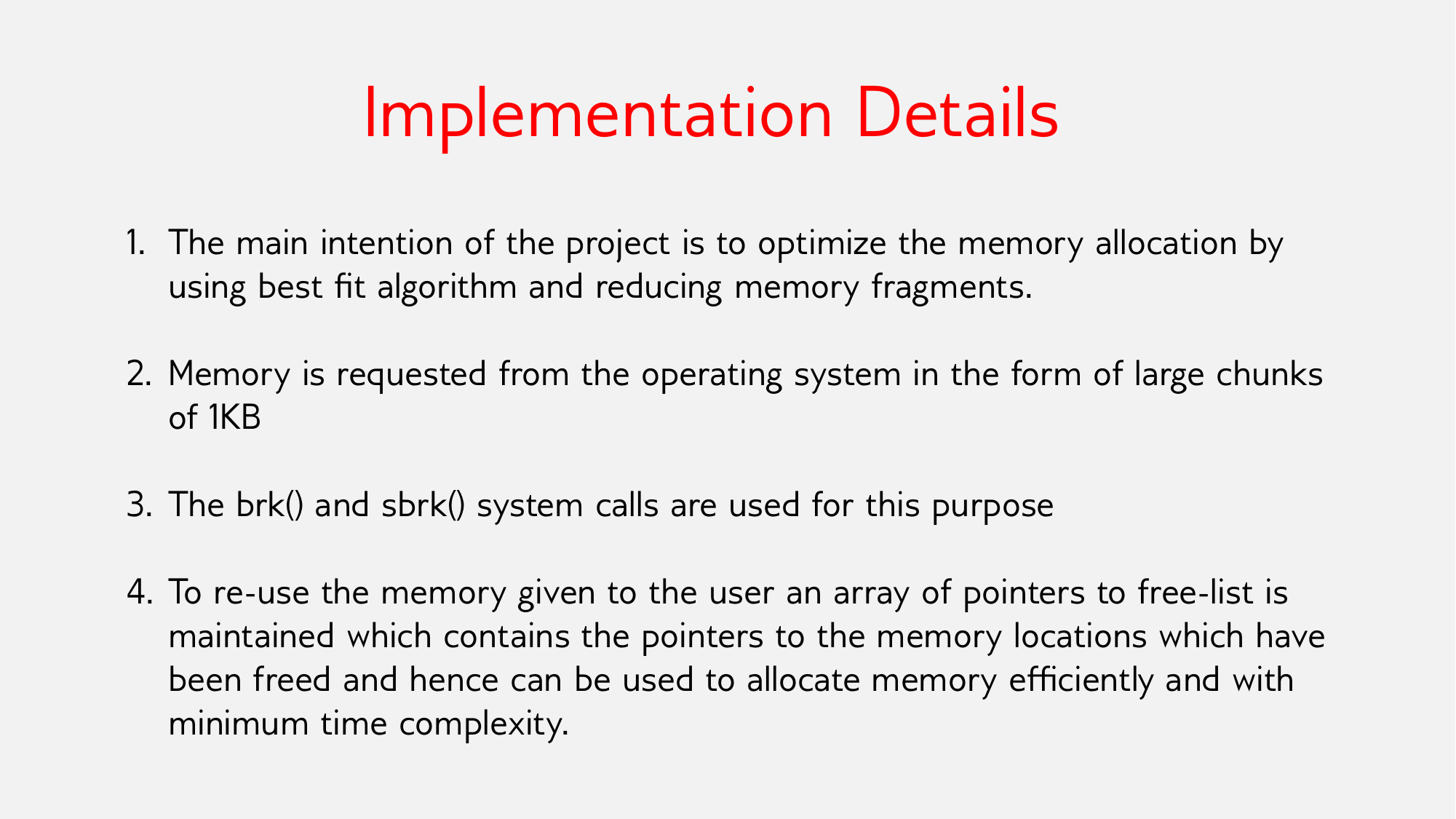

Implementation Details
The main intention of the project is to optimize the memory allocation by using best fit algorithm and reducing memory fragments.

Memory is requested from the operating system in the form of large chunks of 1KB

The brk() and sbrk() system calls are used for this purpose

To re-use the memory given to the user an array of pointers to free-list is maintained which contains the pointers to the memory locations which have been freed and hence can be used to allocate memory efficiently and with minimum time complexity.